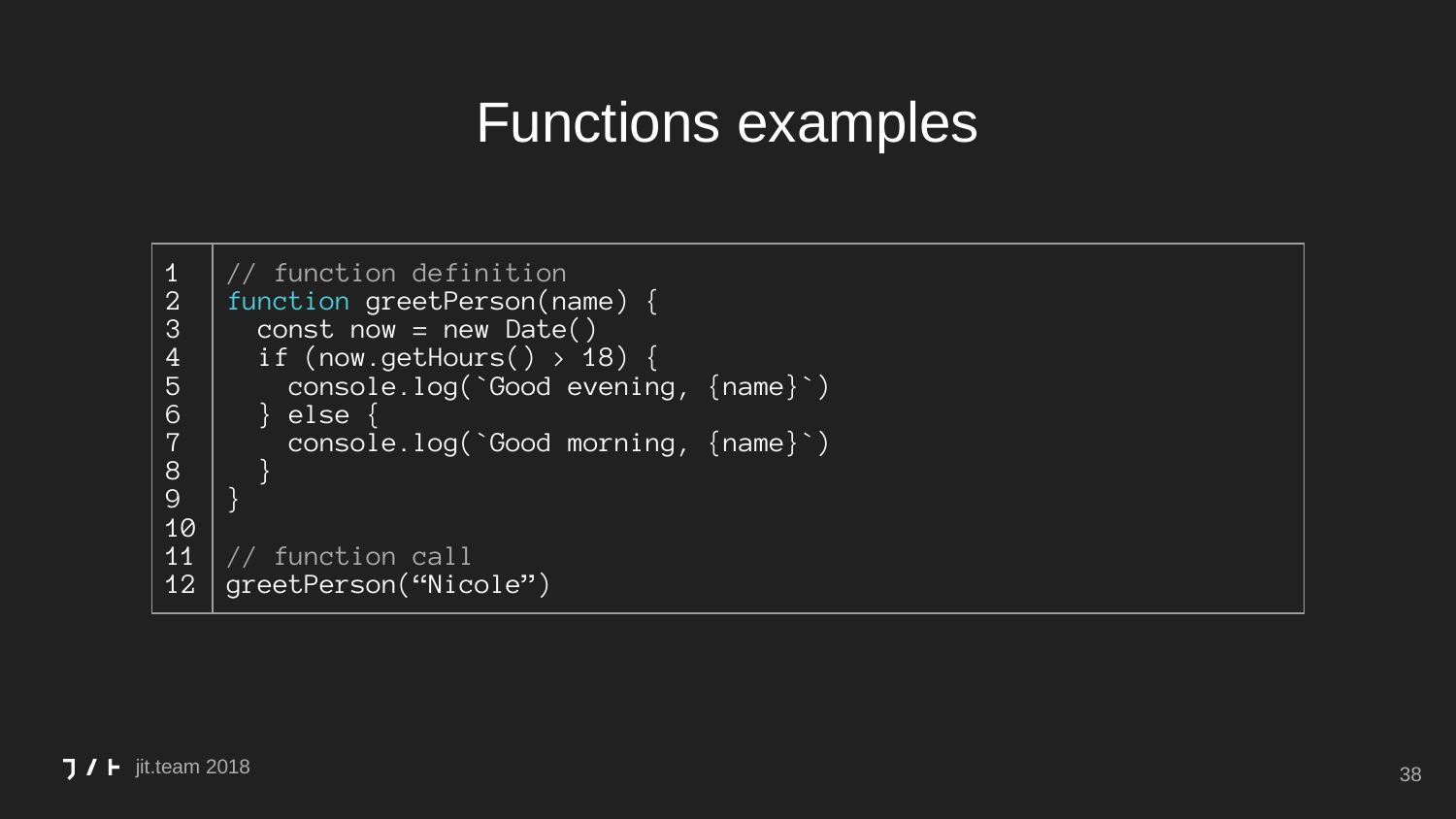

# Functions examples
| 1 2 3 4 5 6 7 8 9 10 11 12 | // function definition function greetPerson(name) { const now = new Date() if (now.getHours() > 18) { console.log(`Good evening, {name}`) } else { console.log(`Good morning, {name}`) } } // function call greetPerson(“Nicole”) |
| --- | --- |
38